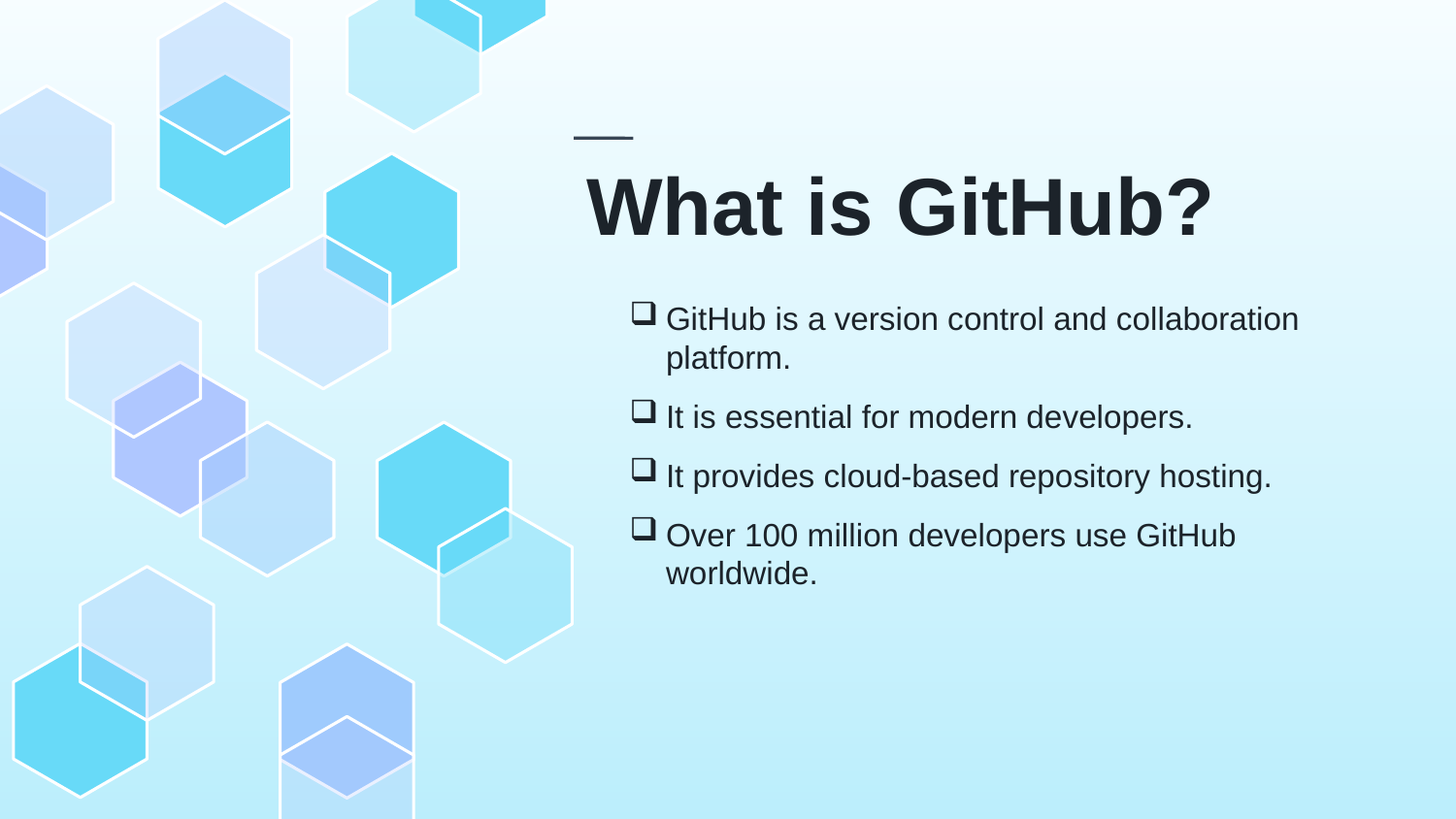

# What is GitHub?
GitHub is a version control and collaboration platform.
It is essential for modern developers.
It provides cloud-based repository hosting.
Over 100 million developers use GitHub worldwide.